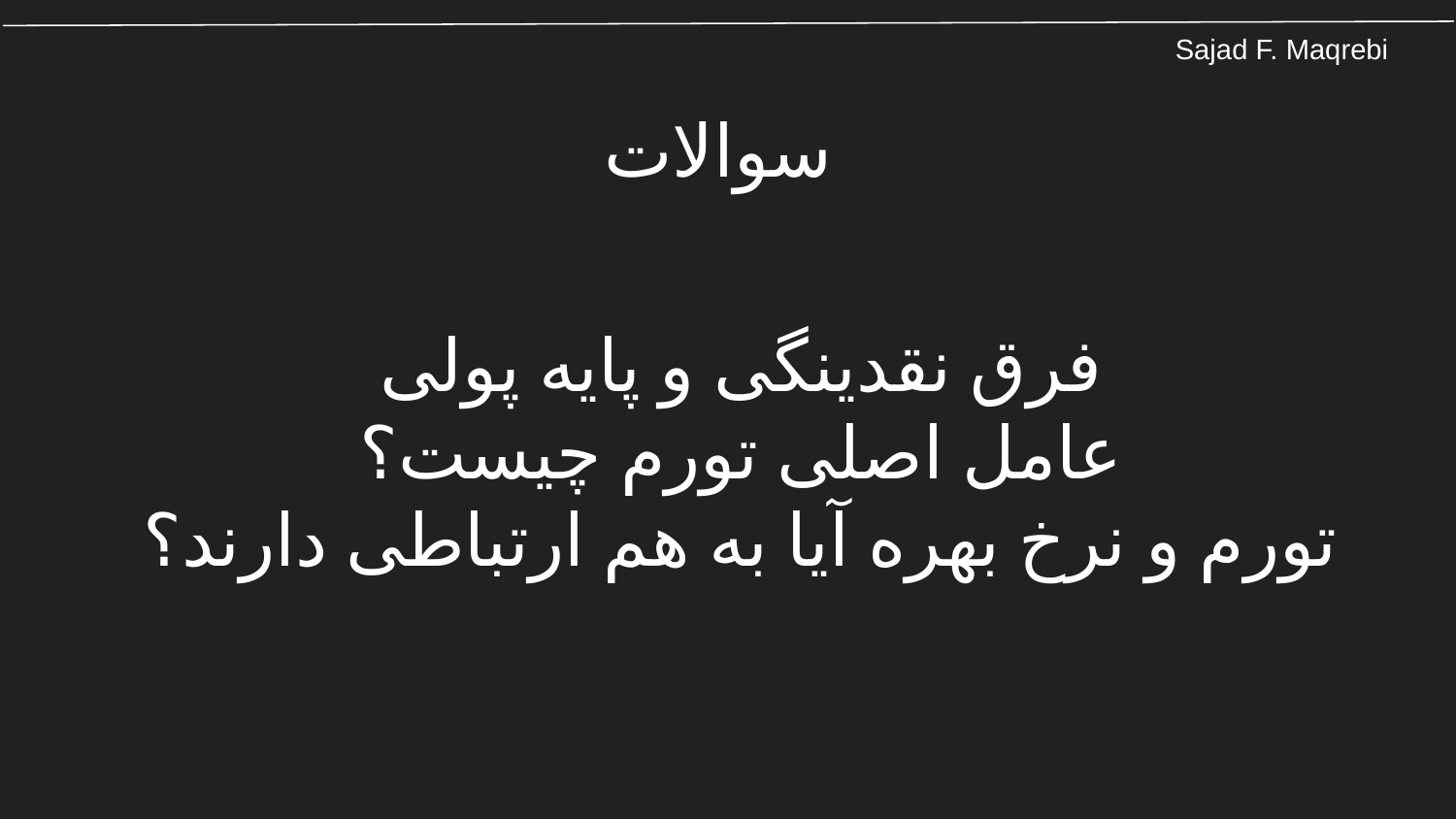

# سوالات
فرق نقدینگی و پایه پولی
عامل اصلی تورم چیست؟
تورم و نرخ بهره آیا به هم ارتباطی دارند؟